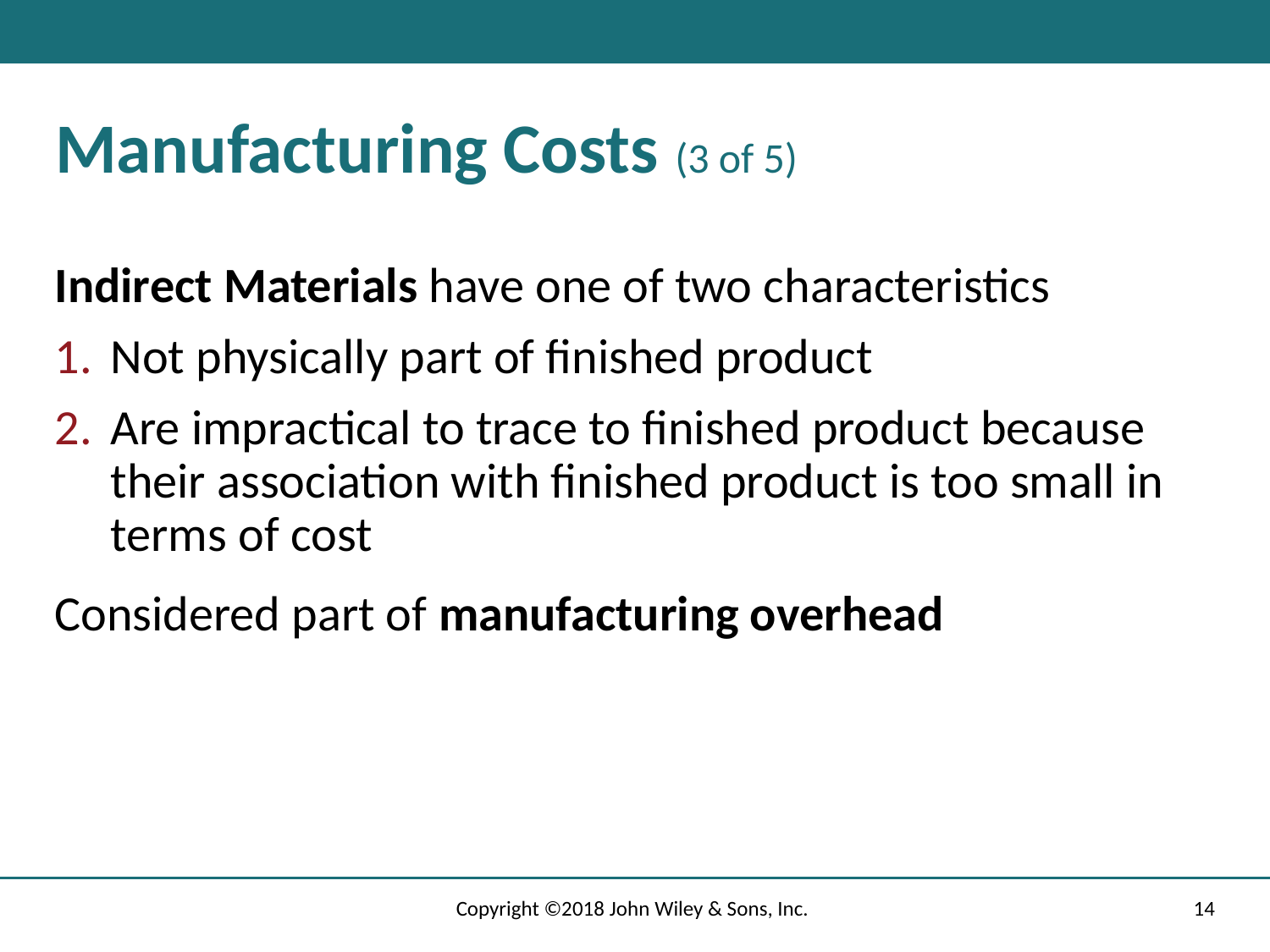

# Manufacturing Costs (3 of 5)
Indirect Materials have one of two characteristics
Not physically part of finished product
Are impractical to trace to finished product because their association with finished product is too small in terms of cost
Considered part of manufacturing overhead
Copyright ©2018 John Wiley & Sons, Inc.
14